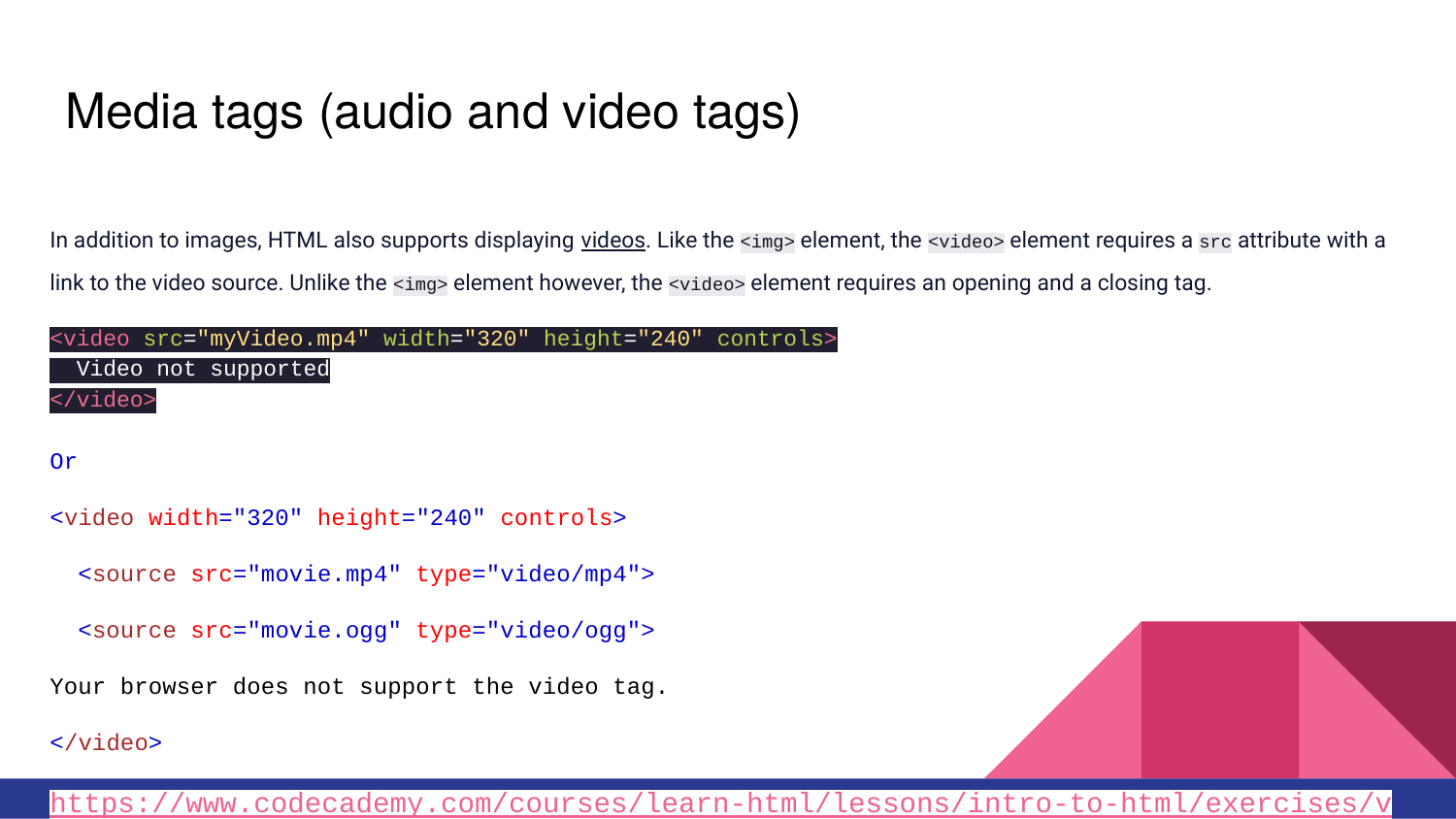

# Media tags (audio and video tags)

In addition to images, HTML also supports displaying videos. Like the <img> element, the <video> element requires a src attribute with a link to the video source. Unlike the <img> element however, the <video> element requires an opening and a closing tag.
<video src="myVideo.mp4" width="320" height="240" controls>
  Video not supported
</video>

Or
<video width="320" height="240" controls>
  <source src="movie.mp4" type="video/mp4">
  <source src="movie.ogg" type="video/ogg">
Your browser does not support the video tag.
</video>
https://www.codecademy.com/courses/learn-html/lessons/intro-to-html/exercises/videos-html